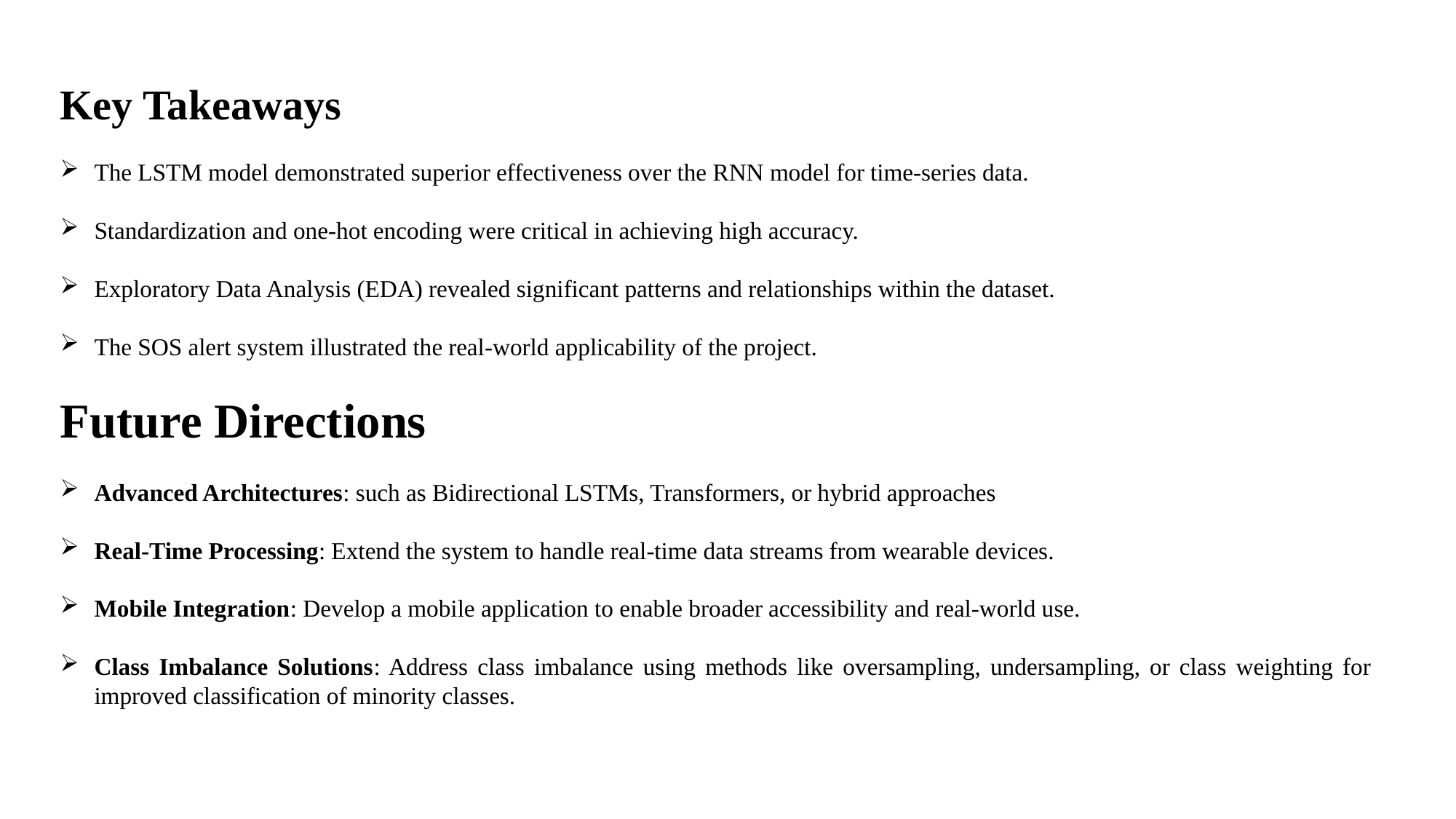

Key Takeaways

The LSTM model demonstrated superior effectiveness over the RNN model for time-series data.

Standardization and one-hot encoding were critical in achieving high accuracy.

Exploratory Data Analysis (EDA) revealed significant patterns and relationships within the dataset.

The SOS alert system illustrated the real-world applicability of the project.

Future Directions

Advanced Architectures: such as Bidirectional LSTMs, Transformers, or hybrid approaches

Real-Time Processing: Extend the system to handle real-time data streams from wearable devices.

Mobile Integration: Develop a mobile application to enable broader accessibility and real-world use.

Class Imbalance Solutions: Address class imbalance using methods like oversampling, undersampling, or class weighting for improved classification of minority classes.